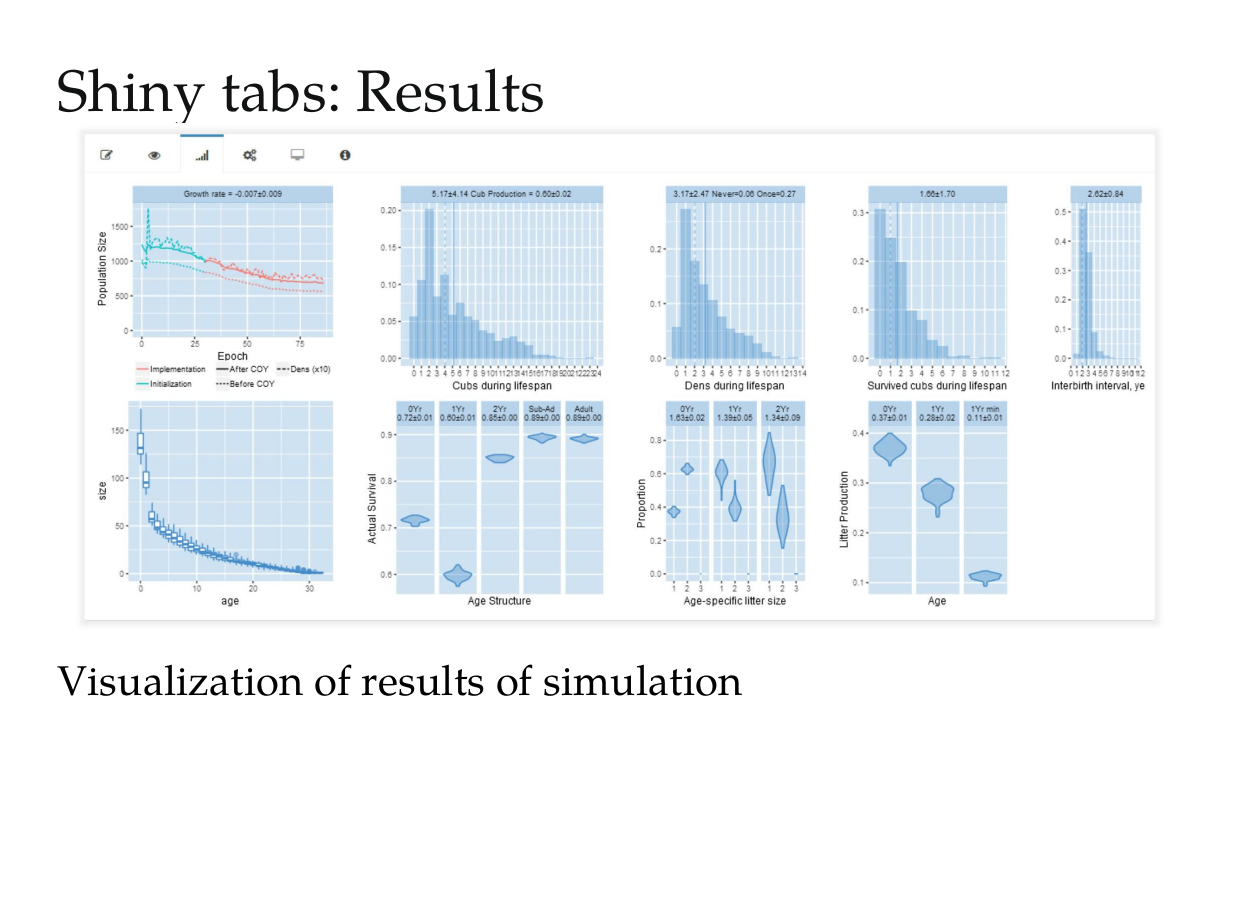

Shiny tabs: Results

Visualization of results of simulation